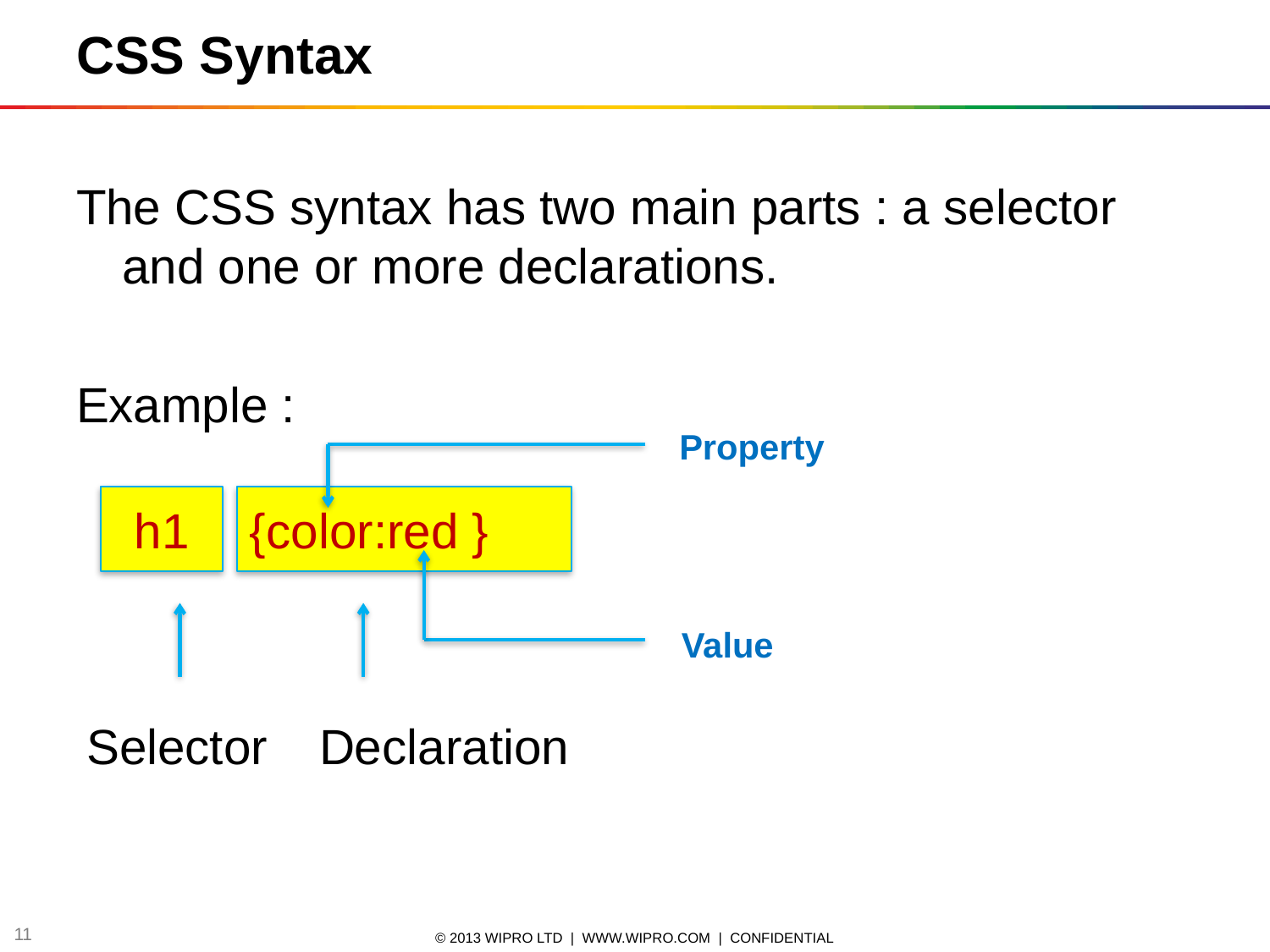

CSS Syntax
The CSS syntax has two main parts : a selector and one or more declarations.

Example :

Property
h1
{color:red }
Value
Selector
Declaration